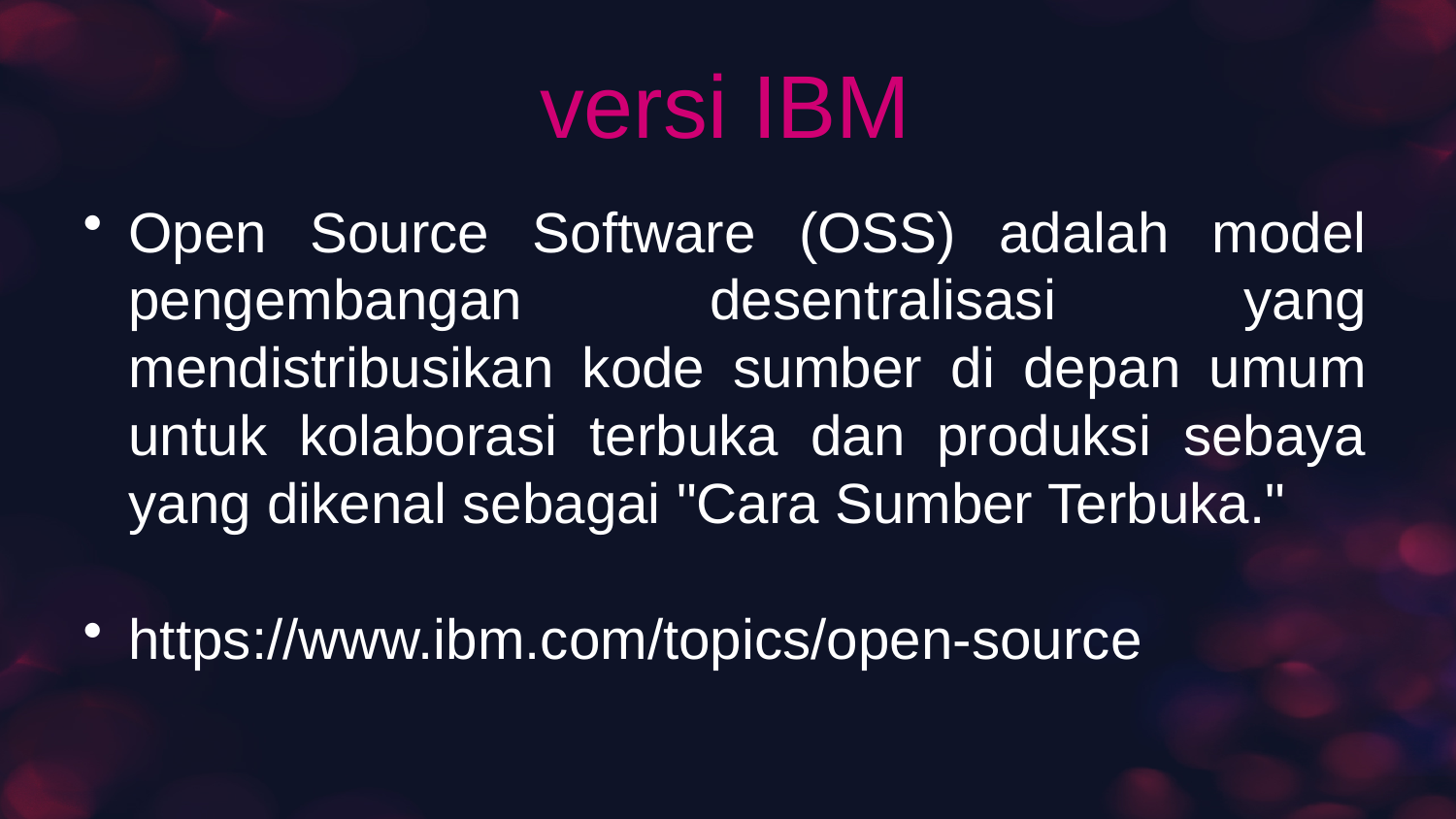

# versi IBM
Open Source Software (OSS) adalah model pengembangan desentralisasi yang mendistribusikan kode sumber di depan umum untuk kolaborasi terbuka dan produksi sebaya yang dikenal sebagai "Cara Sumber Terbuka."

https://www.ibm.com/topics/open-source